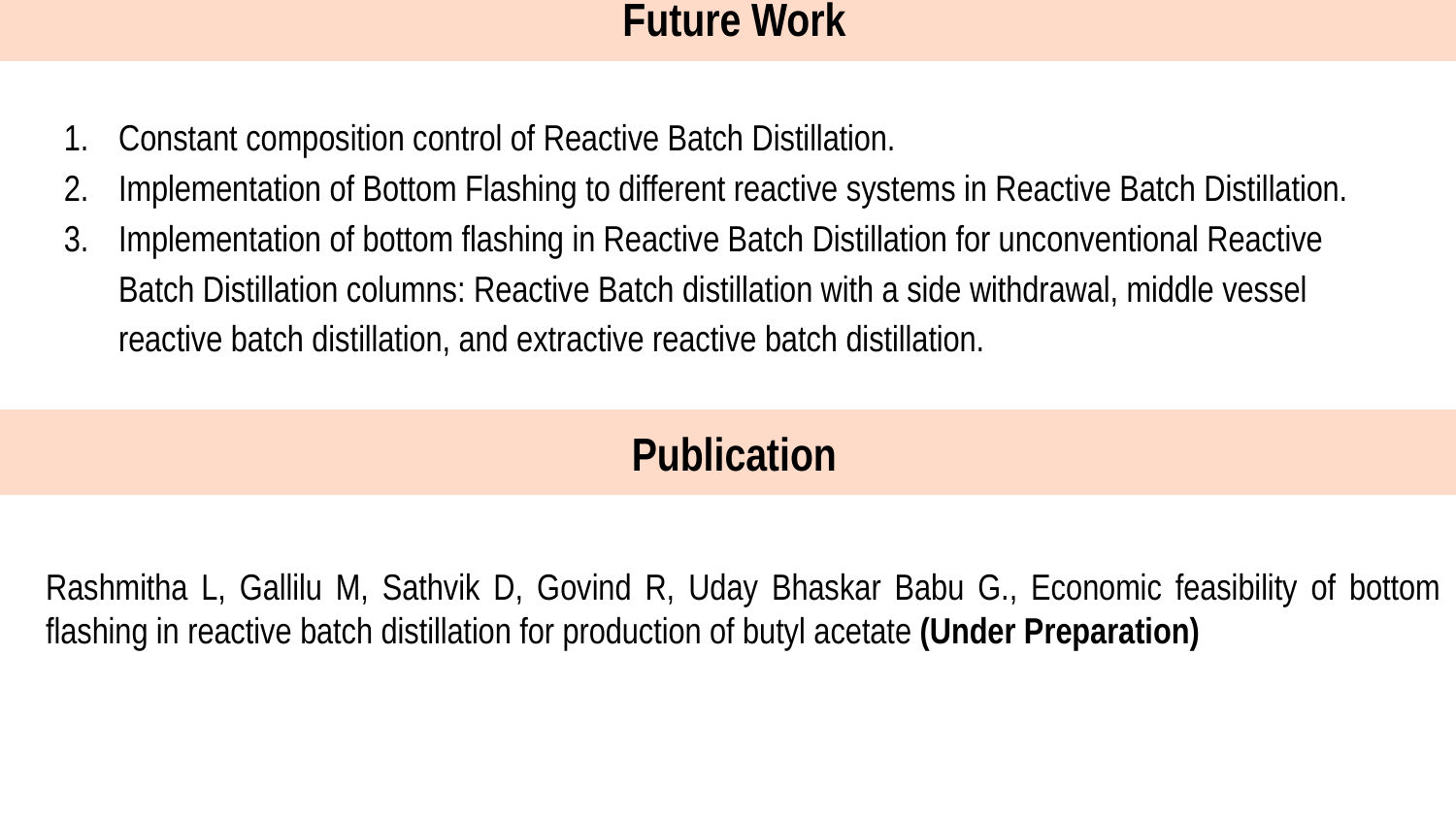

Future Work
Constant composition control of Reactive Batch Distillation.
Implementation of Bottom Flashing to different reactive systems in Reactive Batch Distillation.
Implementation of bottom flashing in Reactive Batch Distillation for unconventional Reactive Batch Distillation columns: Reactive Batch distillation with a side withdrawal, middle vessel reactive batch distillation, and extractive reactive batch distillation.
 Publication
Rashmitha L, Gallilu M, Sathvik D, Govind R, Uday Bhaskar Babu G., Economic feasibility of bottom flashing in reactive batch distillation for production of butyl acetate (Under Preparation)